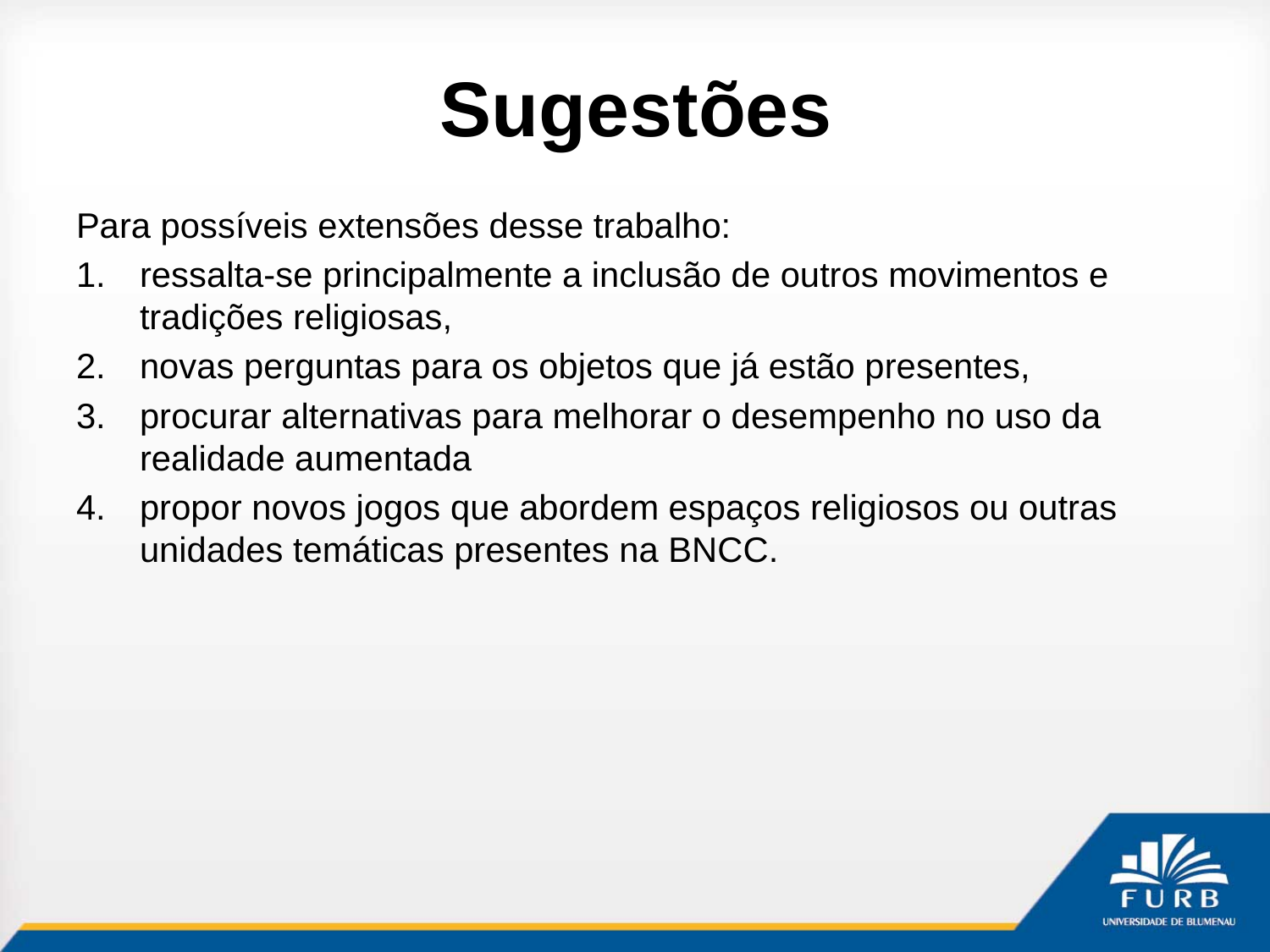

# Sugestões
Para possíveis extensões desse trabalho:
ressalta-se principalmente a inclusão de outros movimentos e tradições religiosas,
novas perguntas para os objetos que já estão presentes,
procurar alternativas para melhorar o desempenho no uso da realidade aumentada
propor novos jogos que abordem espaços religiosos ou outras unidades temáticas presentes na BNCC.